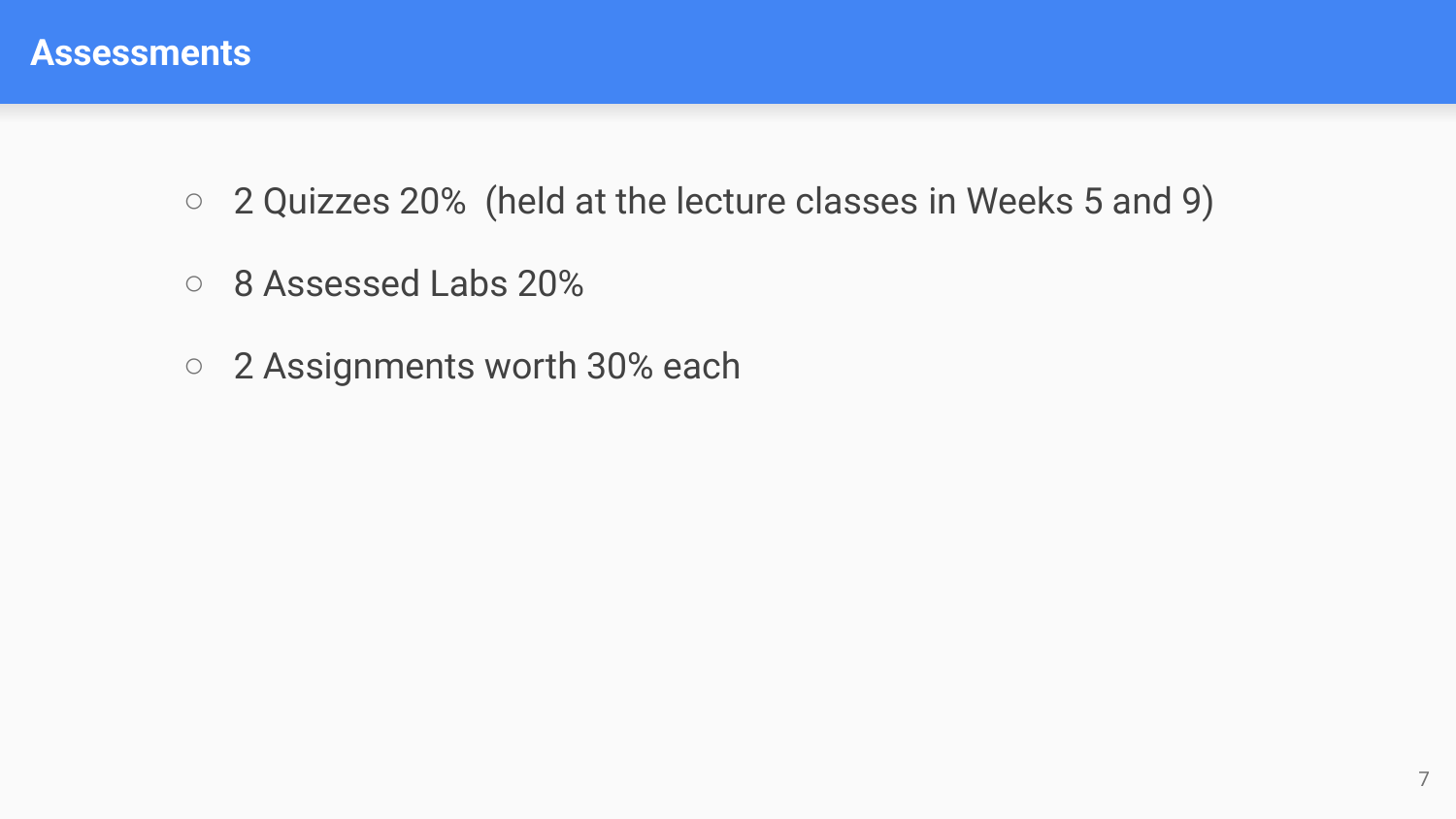

# Assessments
2 Quizzes 20%  (held at the lecture classes in Weeks 5 and 9)
8 Assessed Labs 20%
2 Assignments worth 30% each

7